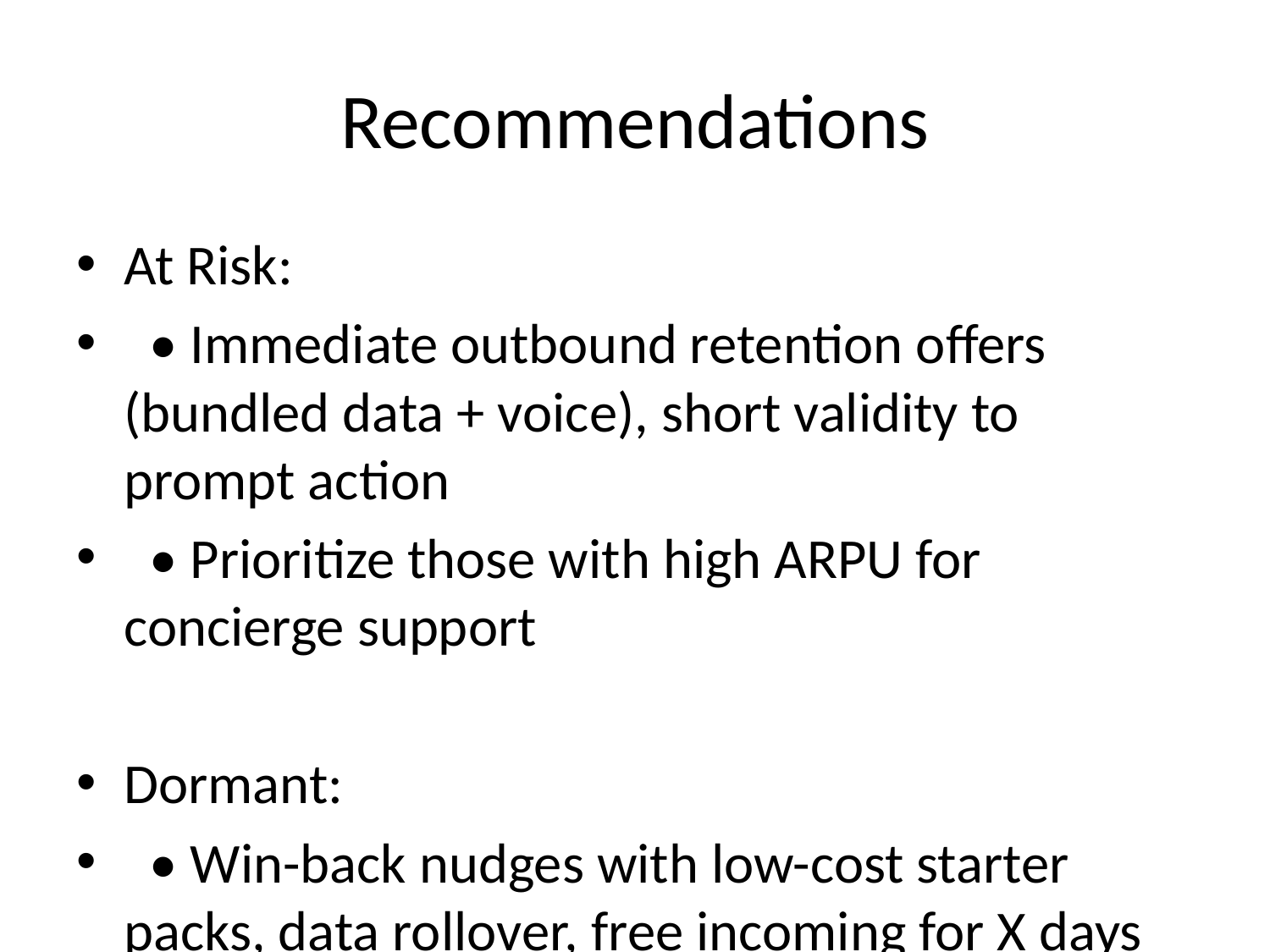

# Recommendations
At Risk:
  • Immediate outbound retention offers (bundled data + voice), short validity to prompt action
  • Prioritize those with high ARPU for concierge support

Dormant:
  • Win-back nudges with low-cost starter packs, data rollover, free incoming for X days
  • Re-activation campaigns timed to salary/recharge cycles

Loyal:
  • Loyalty rewards (tiered points), family packs, long‑validity plans
  • Encourage auto‑recharge; upsell to 5G/data add‑ons